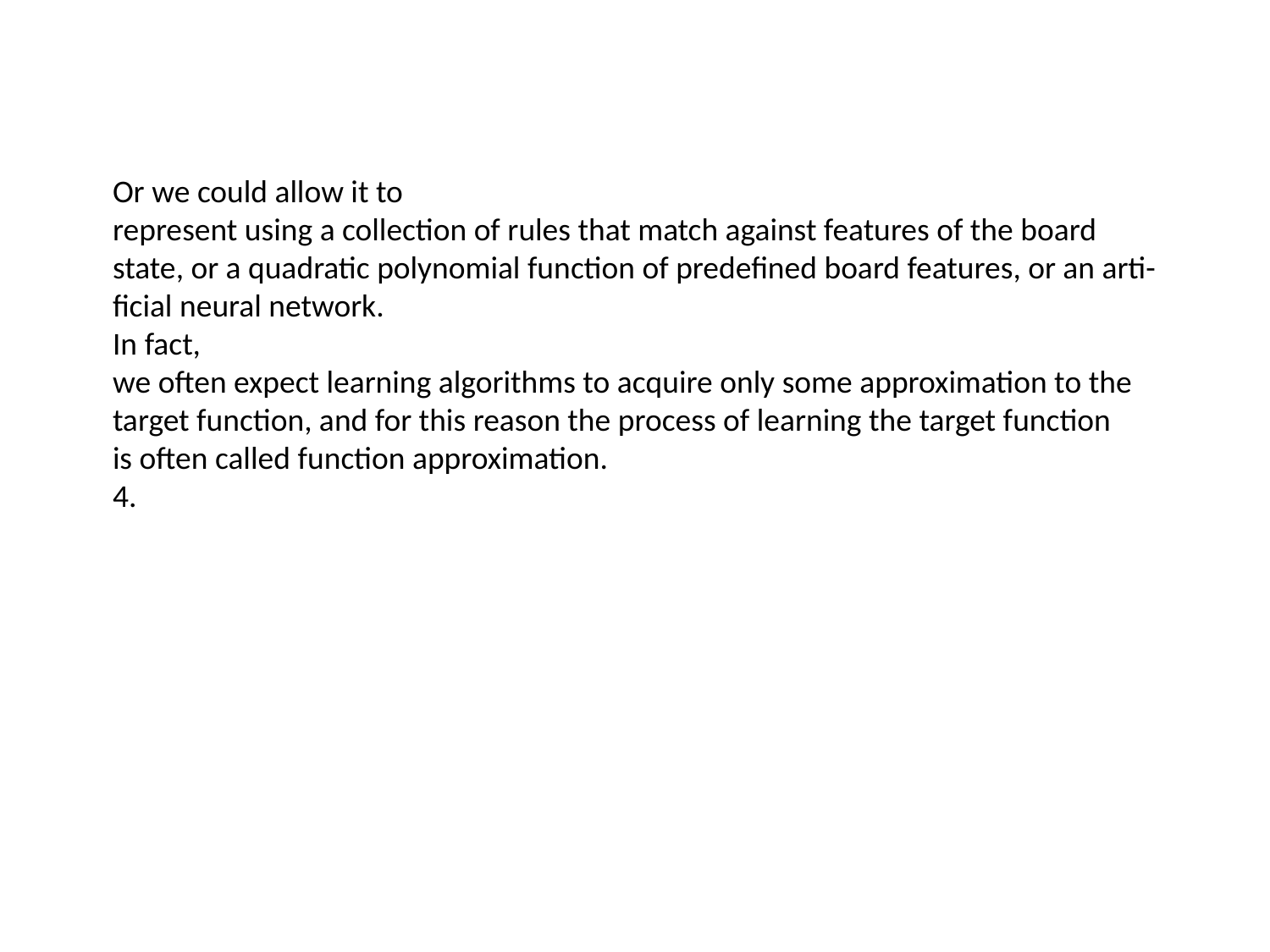

Or we could allow it to
represent using a collection of rules that match against features of the board
state, or a quadratic polynomial function of predefined board features, or an arti-
ficial neural network.
In fact,
we often expect learning algorithms to acquire only some approximation to the
target function, and for this reason the process of learning the target function
is often called function approximation.
4.